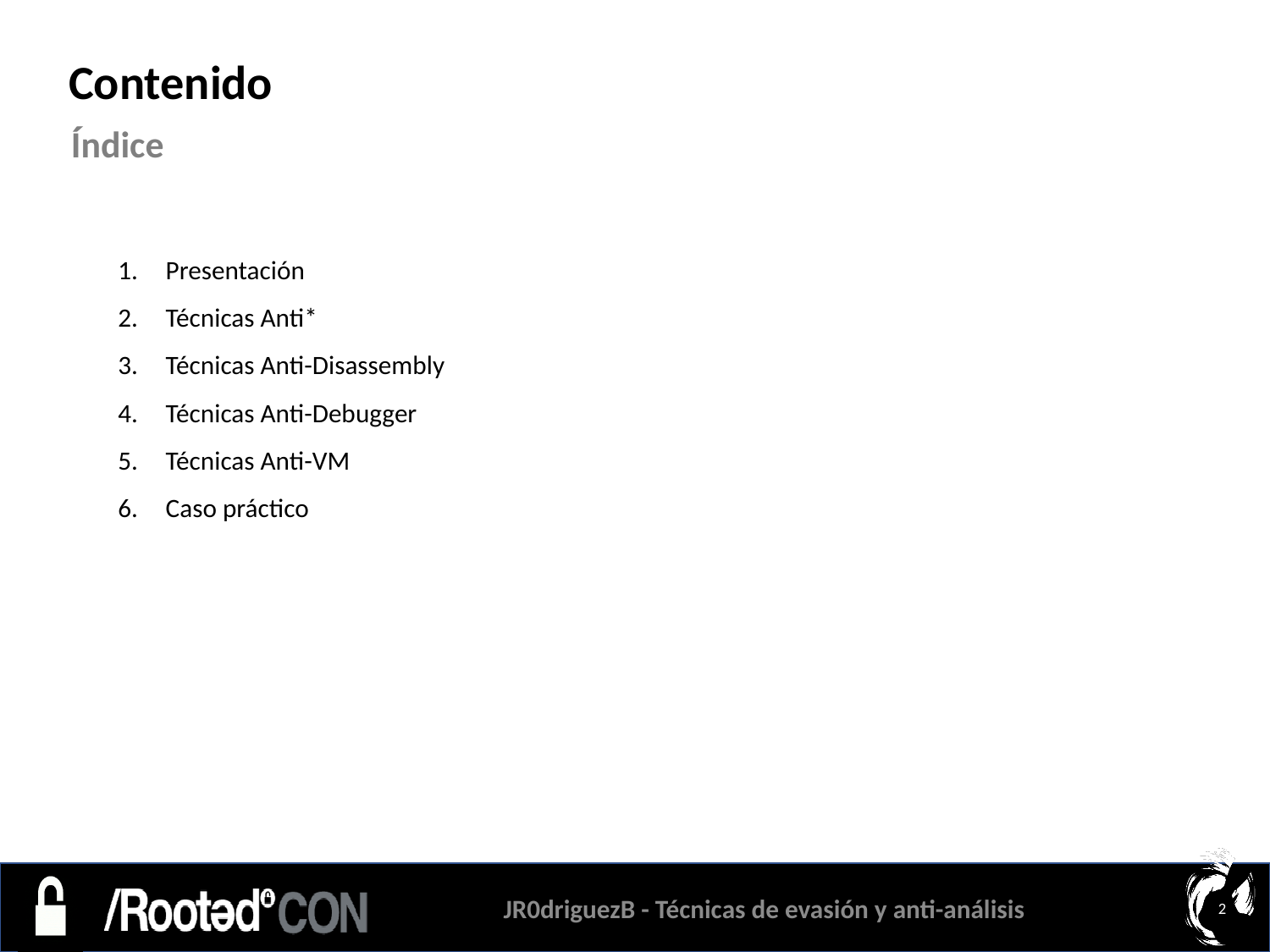

Contenido
Índice
Presentación
Técnicas Anti*
Técnicas Anti-Disassembly
Técnicas Anti-Debugger
Técnicas Anti-VM
Caso práctico

JR0driguezB - Técnicas de evasión y anti-análisis
2